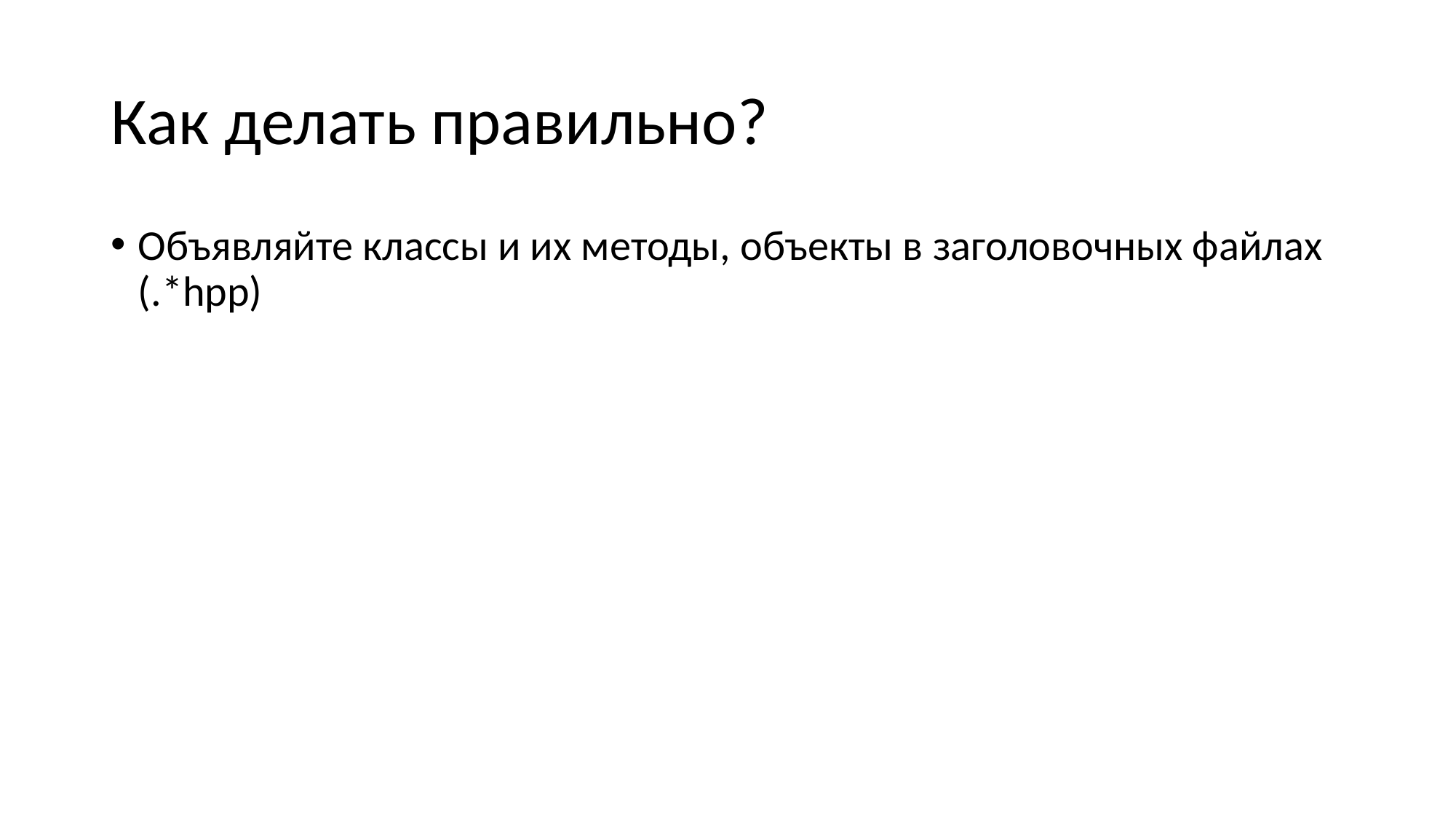

# Как делать правильно?
Объявляйте классы и их методы, объекты в заголовочных файлах (.*hpp)